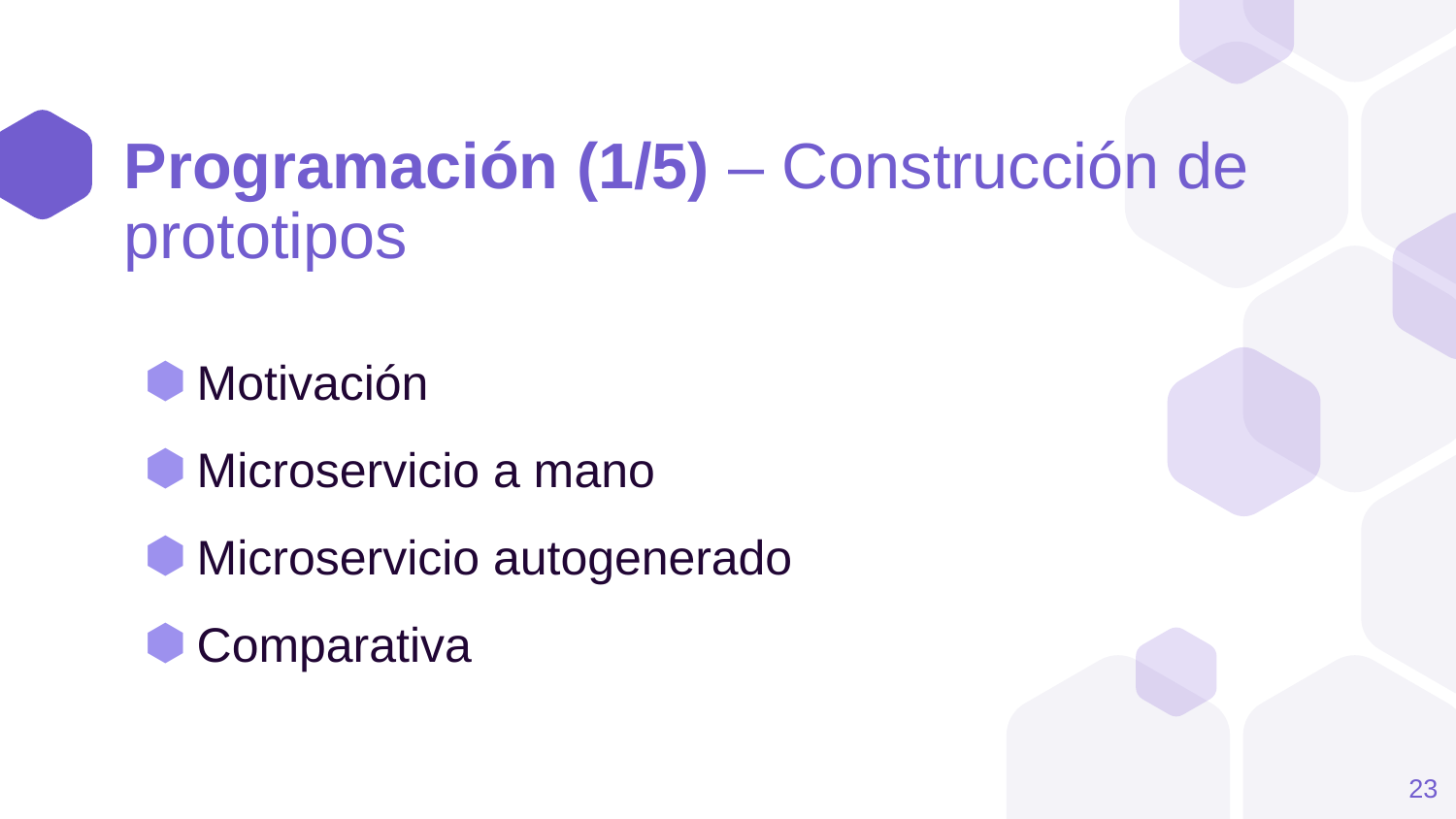

# Programación (1/5) – Construcción de prototipos
Motivación
Microservicio a mano
Microservicio autogenerado
Comparativa
23